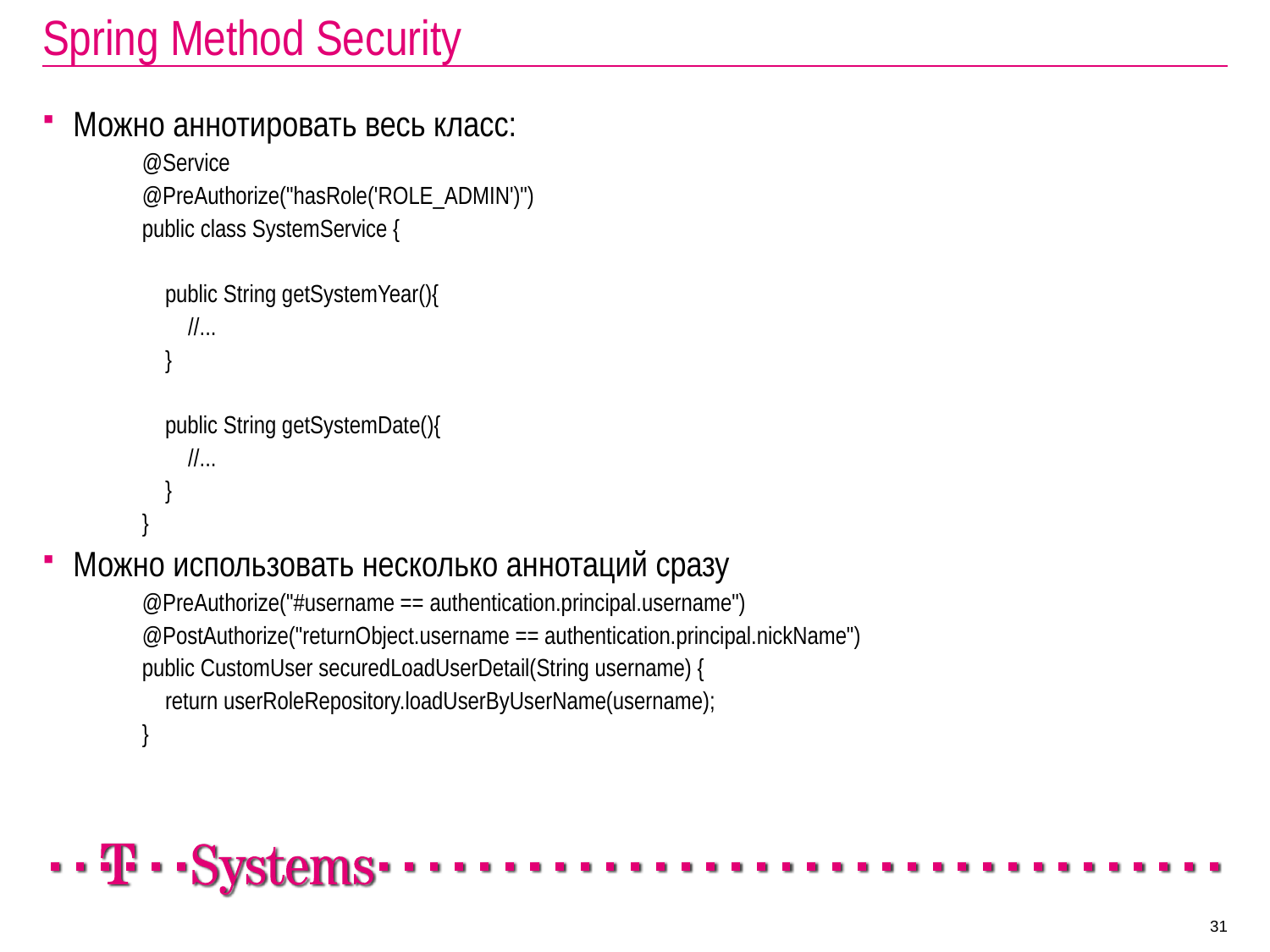

# Spring Method Security
Можно аннотировать весь класс:
@Service
@PreAuthorize("hasRole('ROLE_ADMIN')")
public class SystemService {

    public String getSystemYear(){
        //...
    }

    public String getSystemDate(){
        //...
    }
}
Можно использовать несколько аннотаций сразу
@PreAuthorize("#username == authentication.principal.username")
@PostAuthorize("returnObject.username == authentication.principal.nickName")
public CustomUser securedLoadUserDetail(String username) {
    return userRoleRepository.loadUserByUserName(username);
}
31